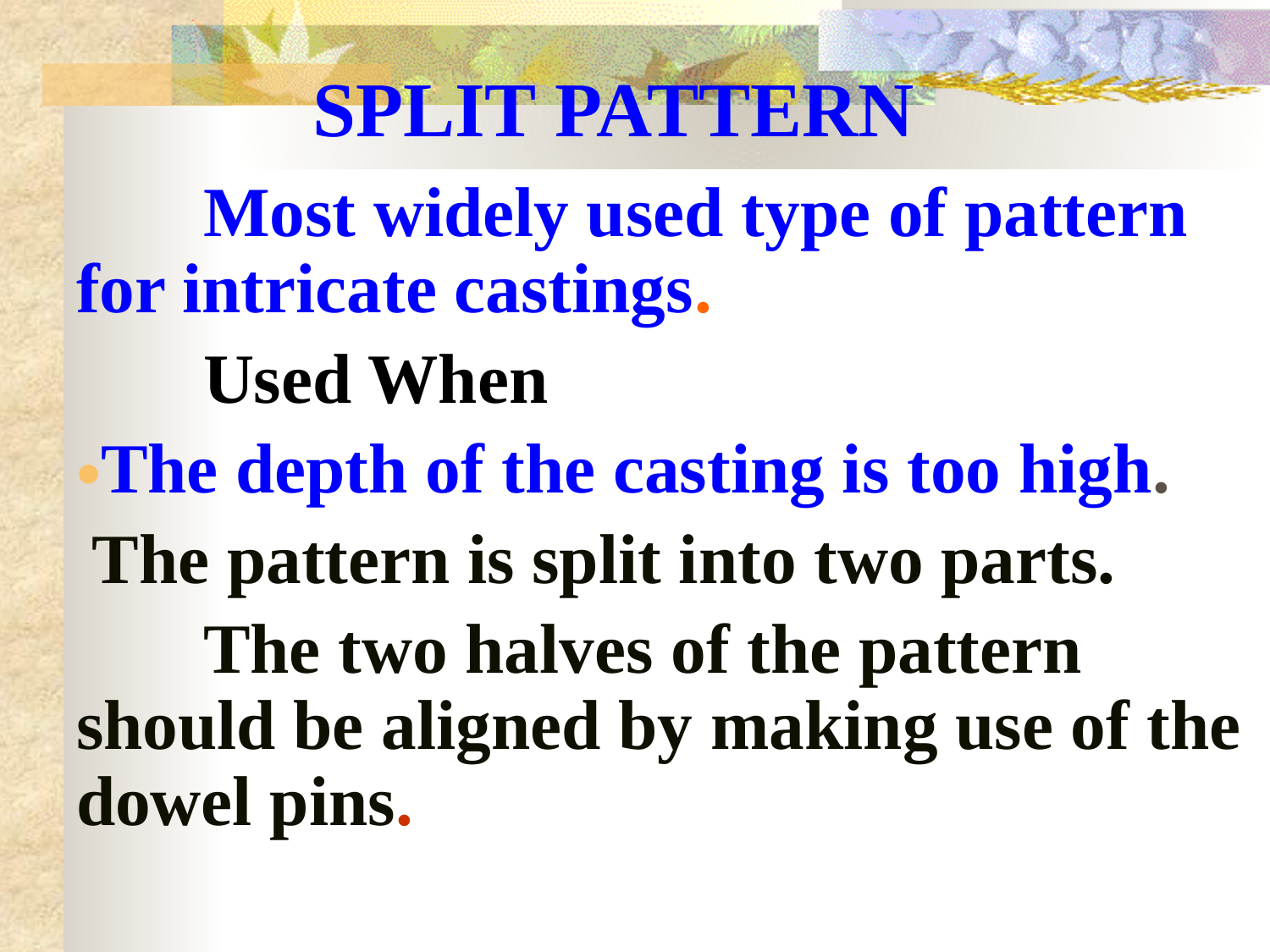

# SPLIT PATTERN
	Most widely used type of pattern for intricate castings.
	Used When
The depth of the casting is too high.
The pattern is split into two parts.
	The two halves of the pattern should be aligned by making use of the dowel pins.